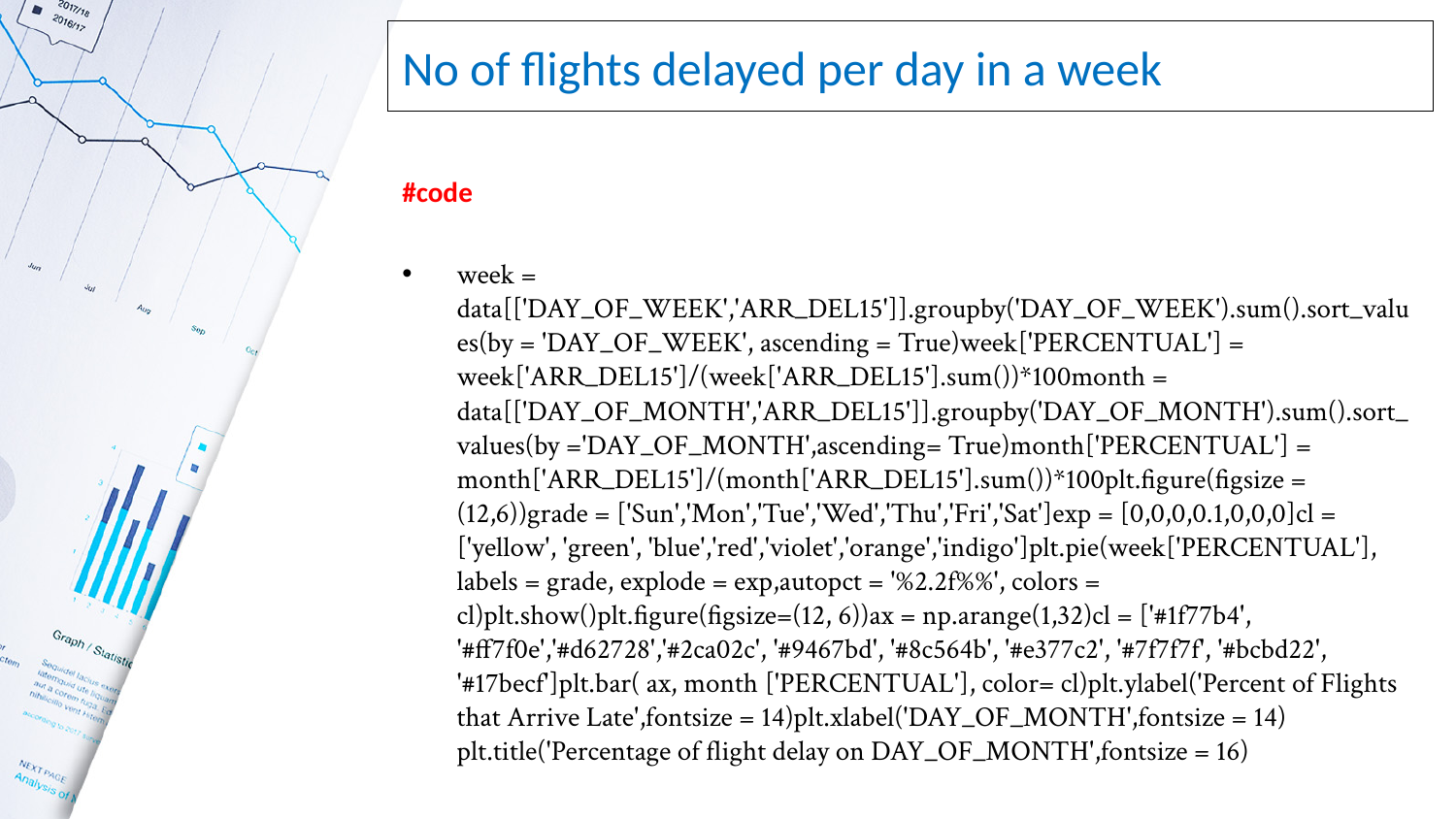

# No of flights delayed per day in a week
#code

week = data[['DAY_OF_WEEK','ARR_DEL15']].groupby('DAY_OF_WEEK').sum().sort_values(by = 'DAY_OF_WEEK', ascending = True)week['PERCENTUAL'] = week['ARR_DEL15']/(week['ARR_DEL15'].sum())*100month = data[['DAY_OF_MONTH','ARR_DEL15']].groupby('DAY_OF_MONTH').sum().sort_values(by ='DAY_OF_MONTH',ascending= True)month['PERCENTUAL'] = month['ARR_DEL15']/(month['ARR_DEL15'].sum())*100plt.figure(figsize = (12,6))grade = ['Sun','Mon','Tue','Wed','Thu','Fri','Sat']exp = [0,0,0,0.1,0,0,0]cl = ['yellow', 'green', 'blue','red','violet','orange','indigo']plt.pie(week['PERCENTUAL'], labels = grade, explode = exp,autopct = '%2.2f%%', colors = cl)plt.show()plt.figure(figsize=(12, 6))ax = np.arange(1,32)cl = ['#1f77b4', '#ff7f0e','#d62728','#2ca02c', '#9467bd', '#8c564b', '#e377c2', '#7f7f7f', '#bcbd22', '#17becf']plt.bar( ax, month ['PERCENTUAL'], color= cl)plt.ylabel('Percent of Flights that Arrive Late',fontsize = 14)plt.xlabel('DAY_OF_MONTH',fontsize = 14) plt.title('Percentage of flight delay on DAY_OF_MONTH',fontsize = 16)